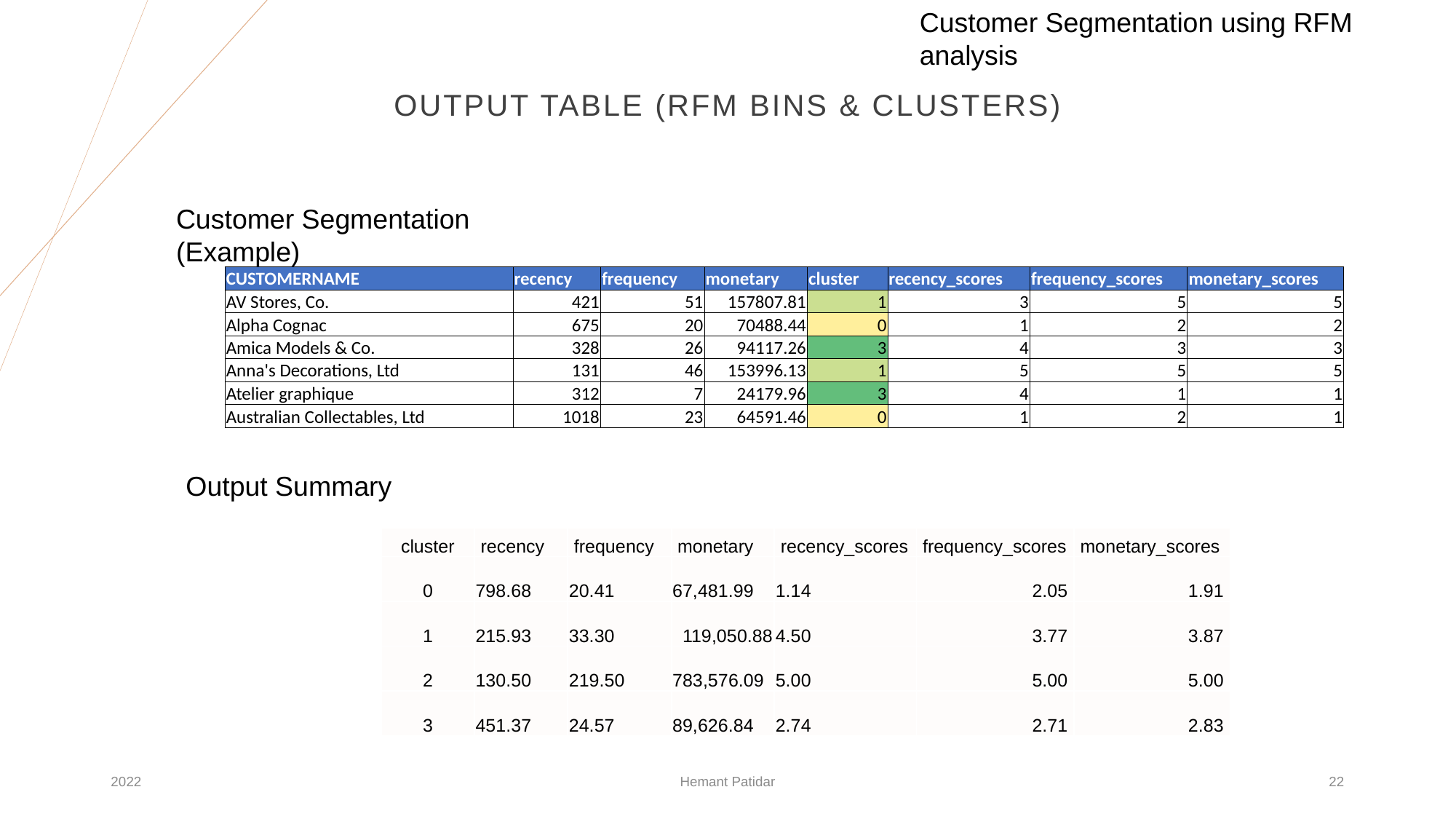

Customer Segmentation using RFM analysis
# Output table (RFM BINS & Clusters)
Customer Segmentation (Example)
| CUSTOMERNAME | recency | frequency | monetary | cluster | recency\_scores | frequency\_scores | monetary\_scores |
| --- | --- | --- | --- | --- | --- | --- | --- |
| AV Stores, Co. | 421 | 51 | 157807.81 | 1 | 3 | 5 | 5 |
| Alpha Cognac | 675 | 20 | 70488.44 | 0 | 1 | 2 | 2 |
| Amica Models & Co. | 328 | 26 | 94117.26 | 3 | 4 | 3 | 3 |
| Anna's Decorations, Ltd | 131 | 46 | 153996.13 | 1 | 5 | 5 | 5 |
| Atelier graphique | 312 | 7 | 24179.96 | 3 | 4 | 1 | 1 |
| Australian Collectables, Ltd | 1018 | 23 | 64591.46 | 0 | 1 | 2 | 1 |
Output Summary
| cluster | recency | frequency | monetary | recency\_scores | frequency\_scores | monetary\_scores |
| --- | --- | --- | --- | --- | --- | --- |
| 0 | 798.68 | 20.41 | 67,481.99 | 1.14 | 2.05 | 1.91 |
| 1 | 215.93 | 33.30 | 119,050.88 | 4.50 | 3.77 | 3.87 |
| 2 | 130.50 | 219.50 | 783,576.09 | 5.00 | 5.00 | 5.00 |
| 3 | 451.37 | 24.57 | 89,626.84 | 2.74 | 2.71 | 2.83 |
2022
Hemant Patidar
22